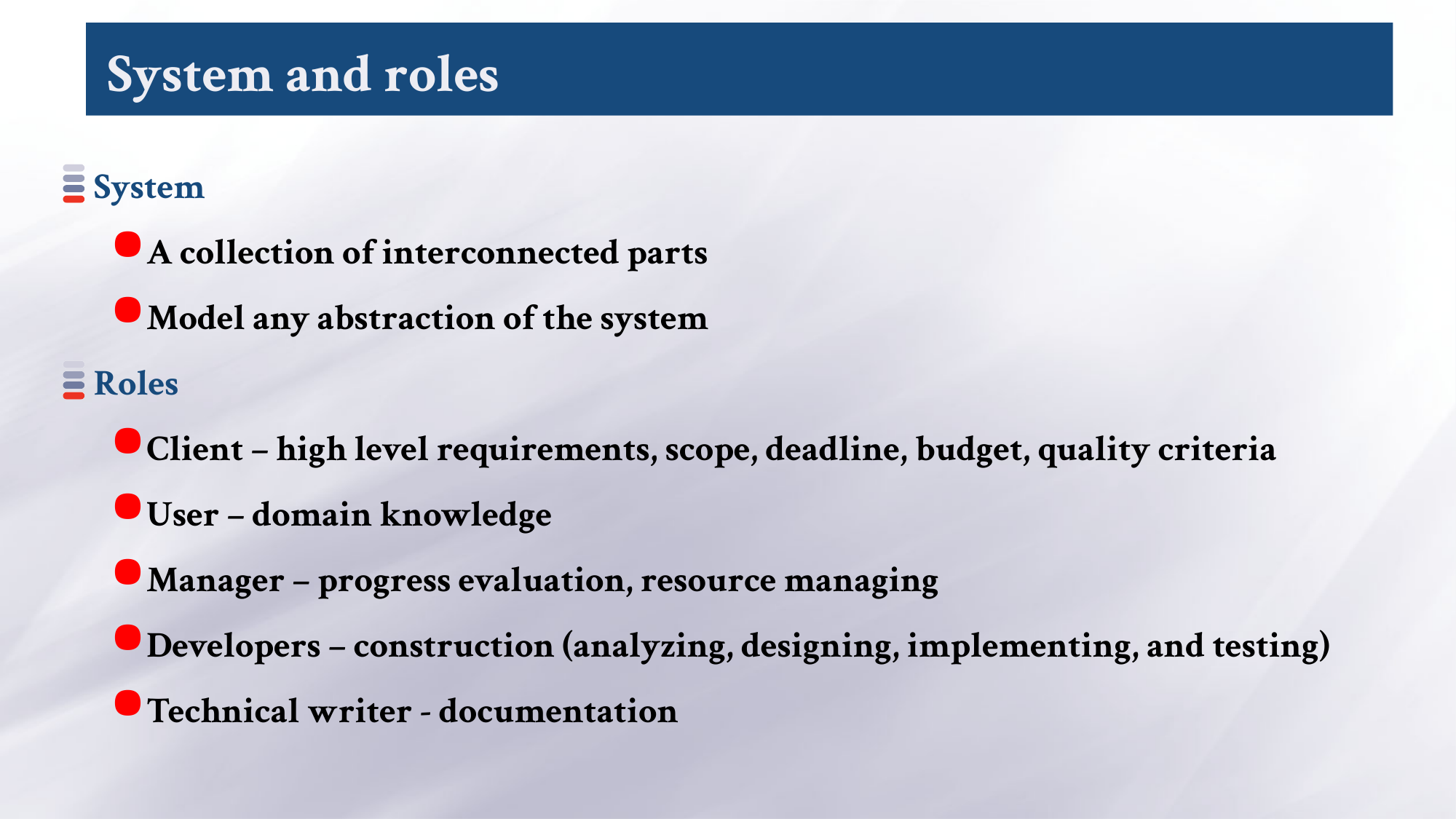

# System and roles
System
A collection of interconnected parts
Model any abstraction of the system
Roles
Client – high level requirements, scope, deadline, budget, quality criteria
User – domain knowledge
Manager – progress evaluation, resource managing
Developers – construction (analyzing, designing, implementing, and testing)
Technical writer - documentation